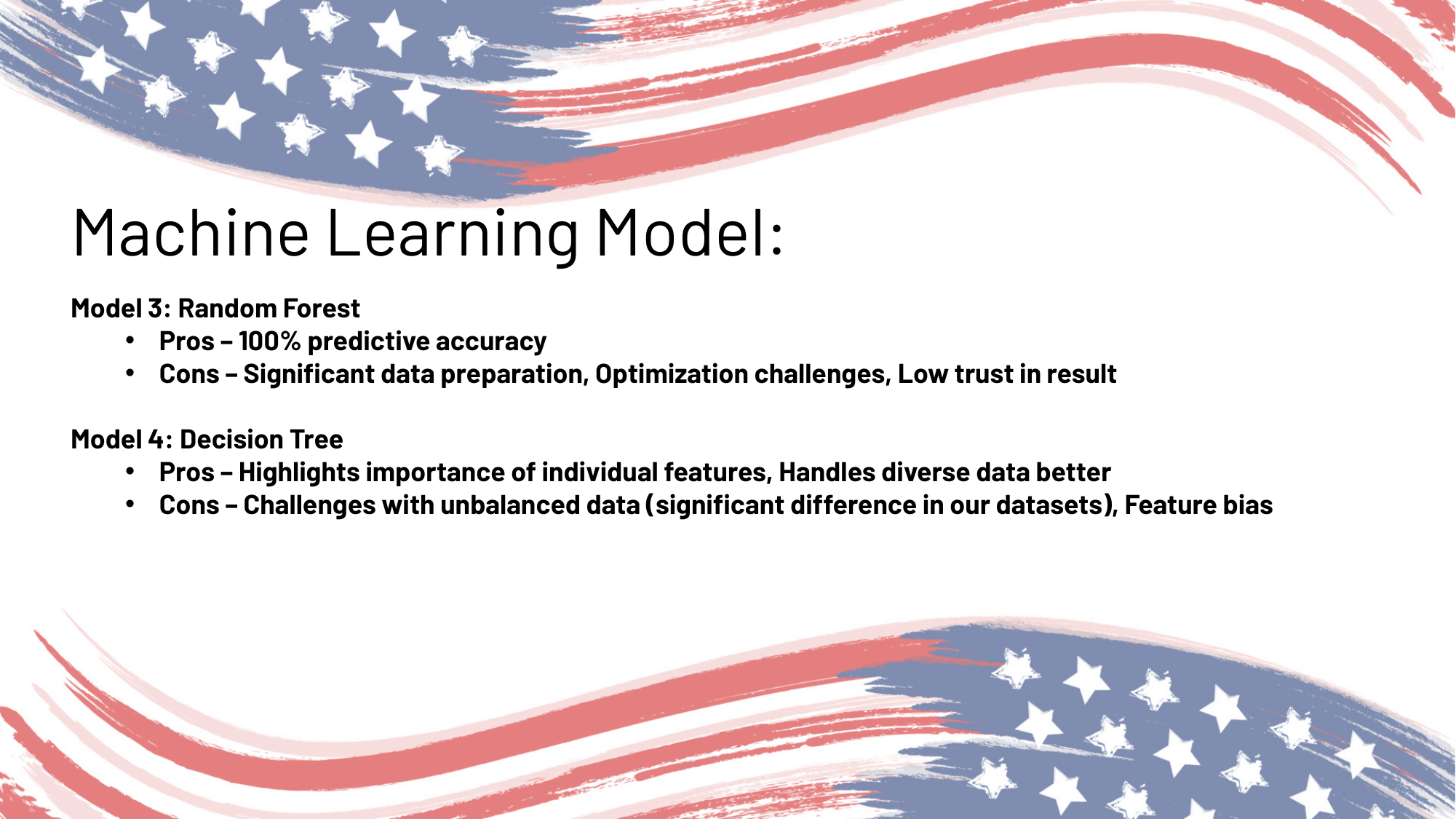

# Machine Learning Model:
Model 3: Random Forest
Pros – 100% predictive accuracy
Cons – Significant data preparation, Optimization challenges, Low trust in result

Model 4: Decision Tree
Pros – Highlights importance of individual features, Handles diverse data better
Cons – Challenges with unbalanced data (significant difference in our datasets), Feature bias